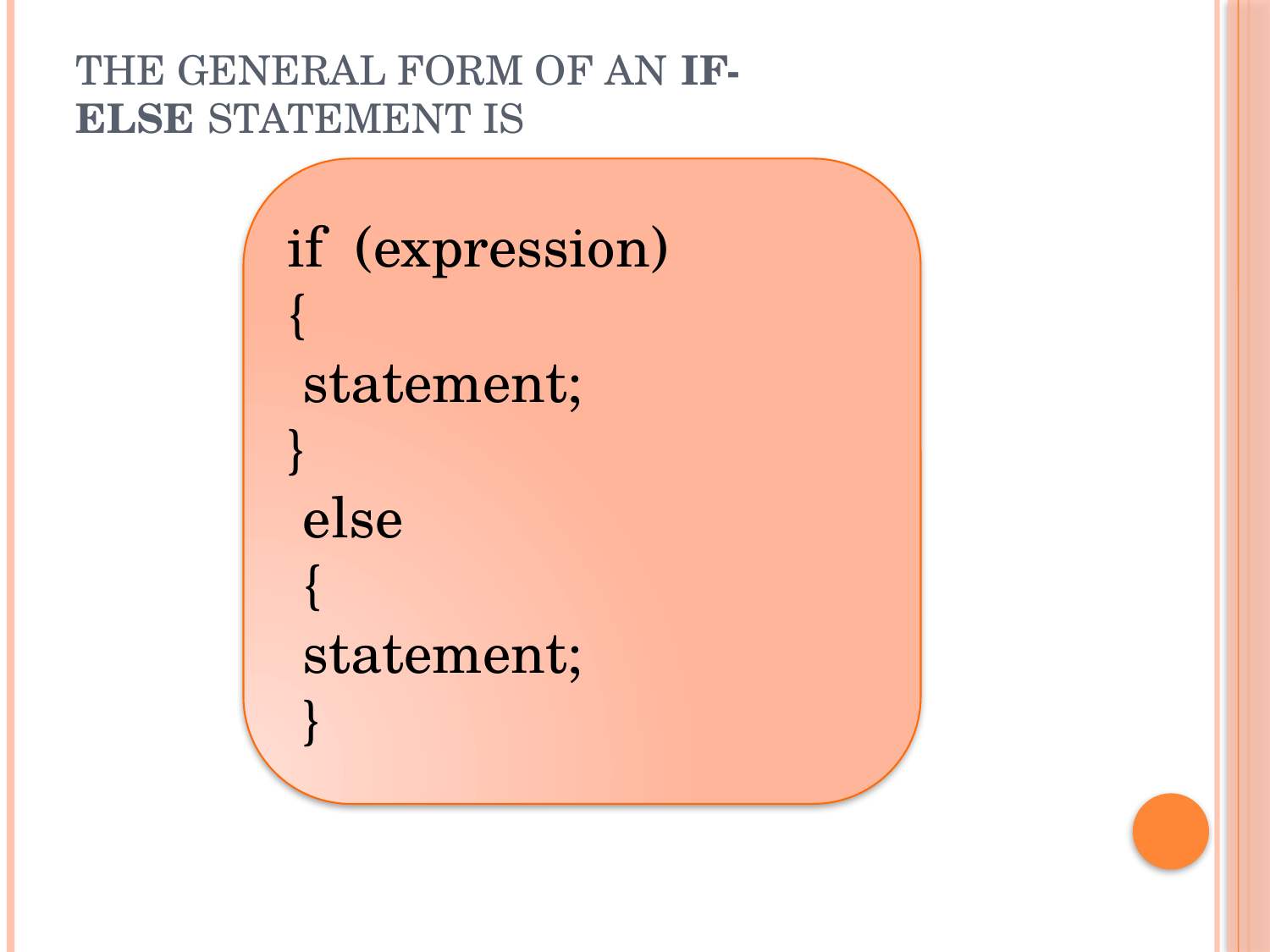

# The general form of an if-else statement is

if  (expression)
{
 statement;
}
 else
 {
 statement;
 }